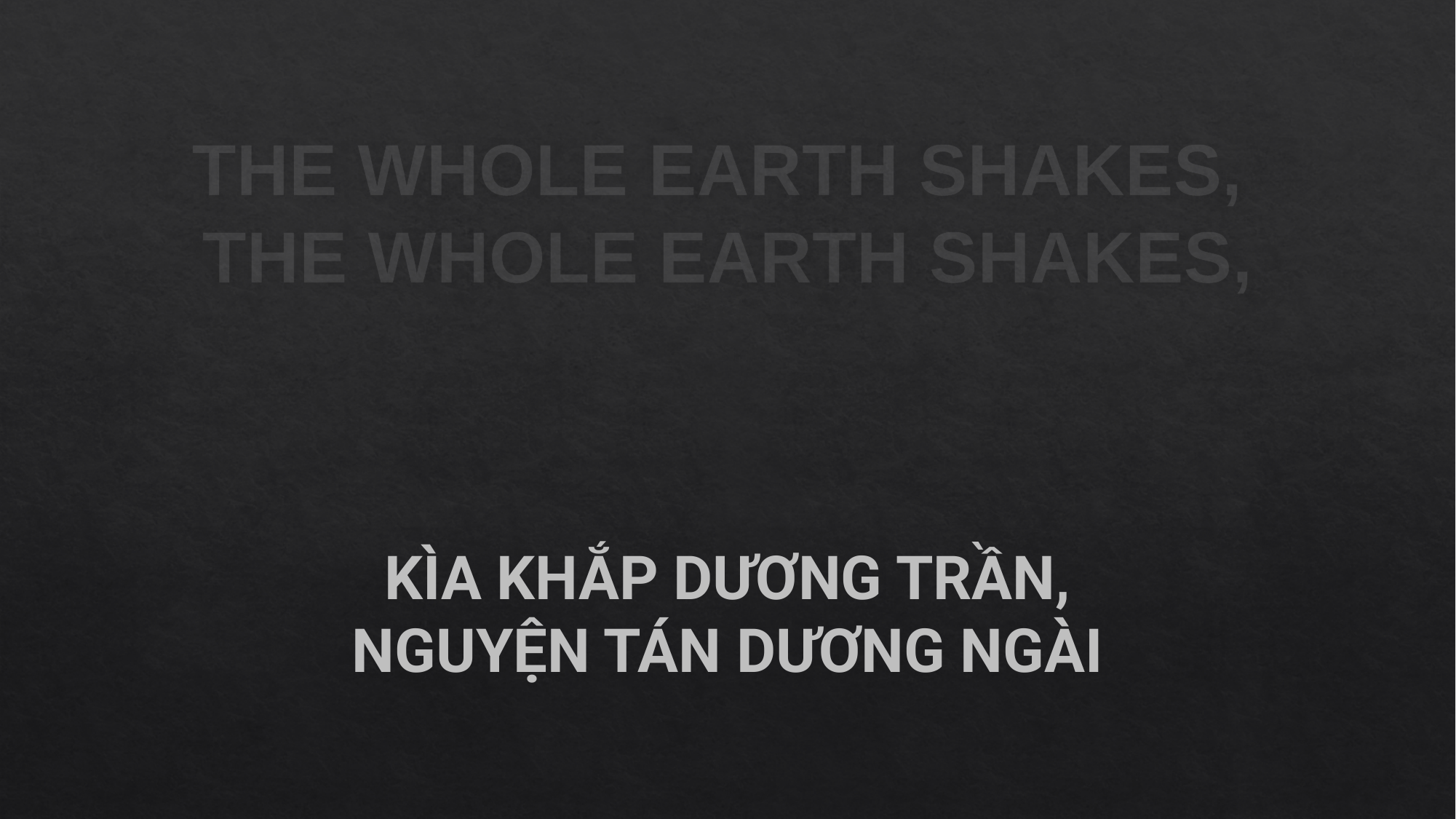

THE WHOLE EARTH SHAKES,
THE WHOLE EARTH SHAKES,
KÌA KHẮP DƯƠNG TRẦN,
NGUYỆN TÁN DƯƠNG NGÀI